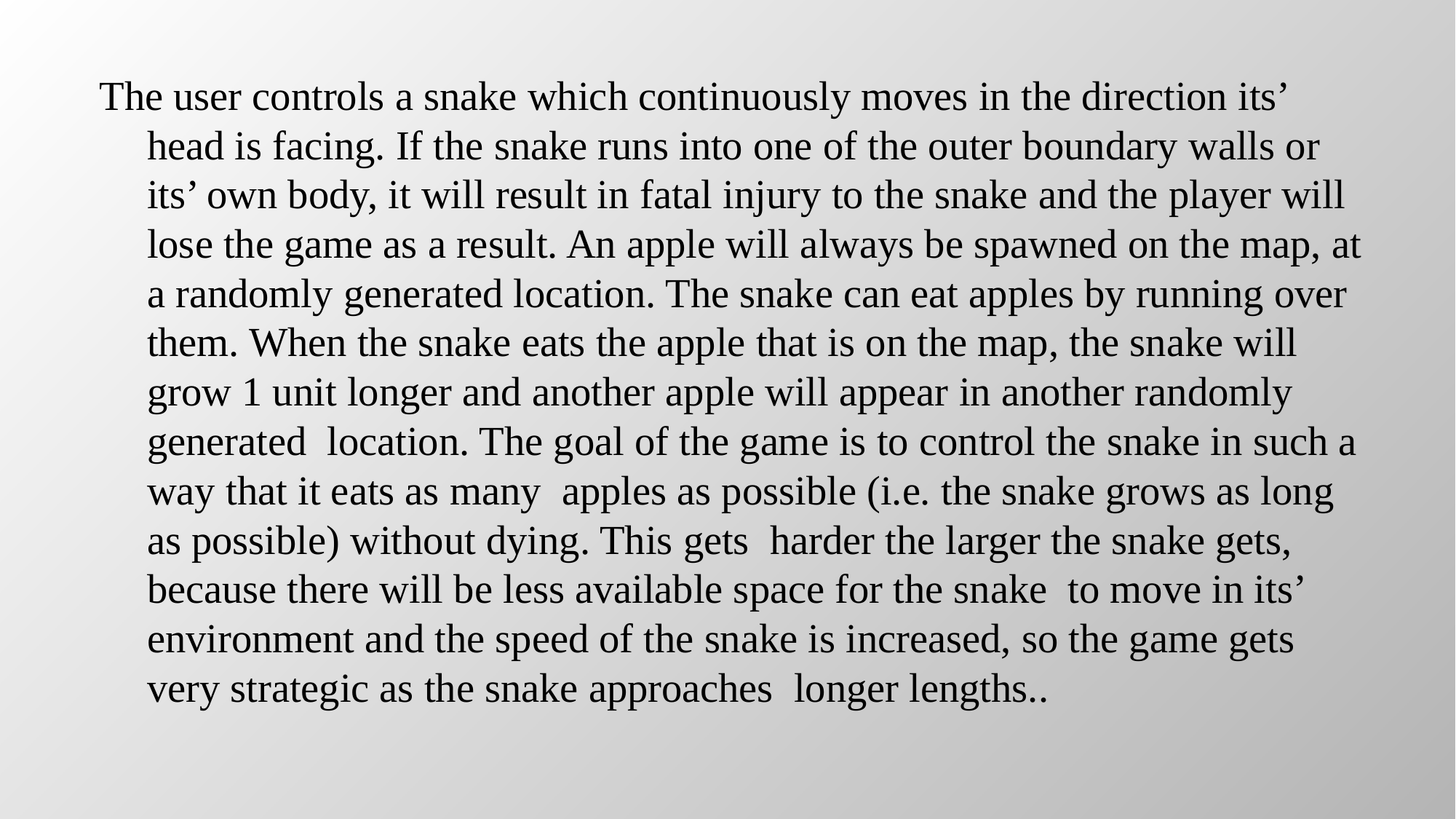

The user controls a snake which continuously moves in the direction its’ head is facing. If the snake runs into one of the outer boundary walls or its’ own body, it will result in fatal injury to the snake and the player will lose the game as a result. An apple will always be spawned on the map, at a randomly generated location. The snake can eat apples by running over them. When the snake eats the apple that is on the map, the snake will grow 1 unit longer and another apple will appear in another randomly generated  location. The goal of the game is to control the snake in such a way that it eats as many  apples as possible (i.e. the snake grows as long as possible) without dying. This gets  harder the larger the snake gets, because there will be less available space for the snake  to move in its’ environment and the speed of the snake is increased, so the game gets very strategic as the snake approaches  longer lengths..